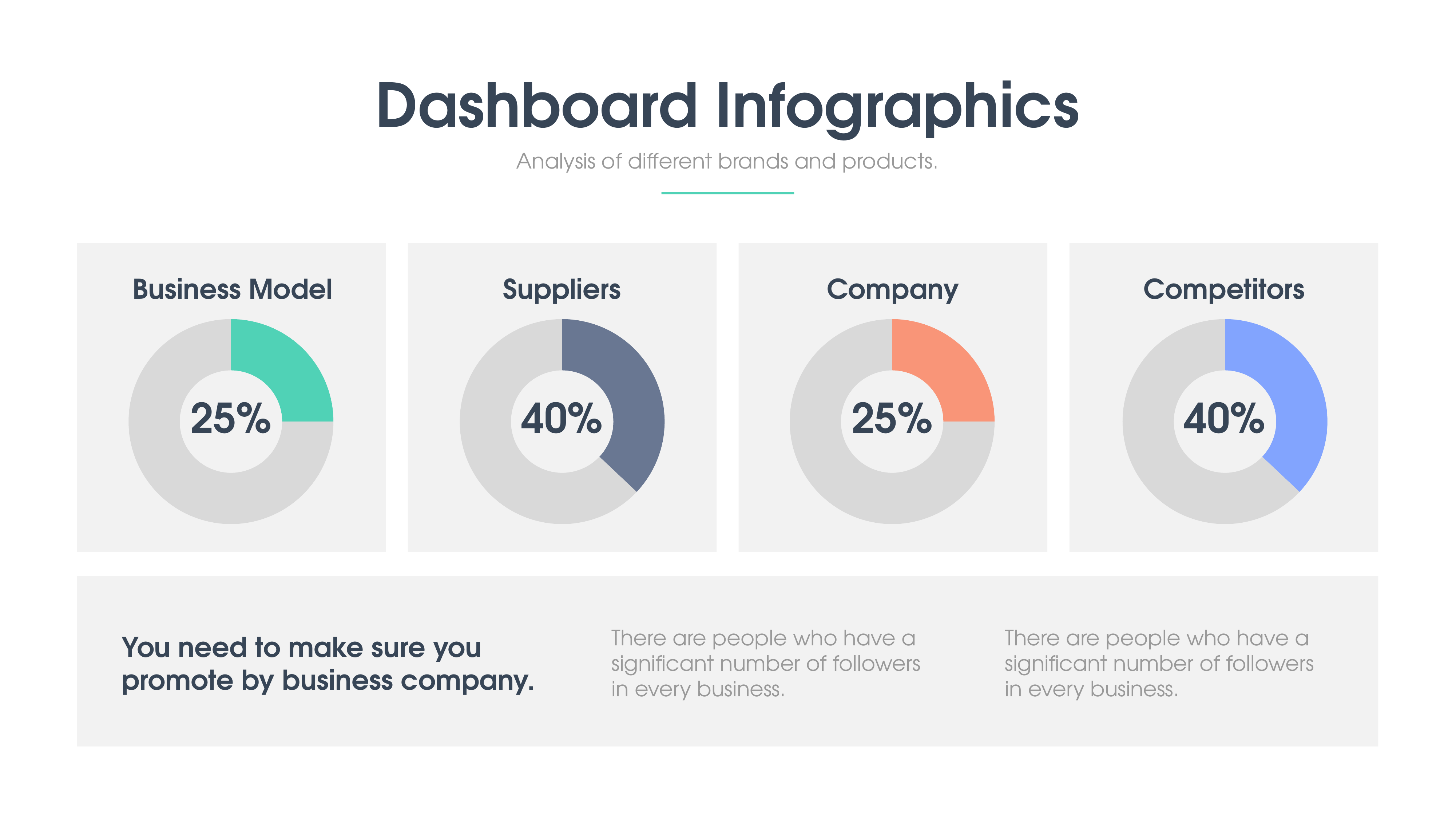

Dashboard Infographics
Analysis of different brands and products.

Business Model
Suppliers
Company
Competitors

### Chart

| Category | Sales |
|---|---|
| 1st Qtr | 2.9 |
| 2nd Qtr | 8.7 |

### Chart

| Category | Sales |
|---|---|
| 1st Qtr | 2.0 |
| 2nd Qtr | 3.4 |

### Chart

| Category | Sales |
|---|---|
| 1st Qtr | 2.9 |
| 2nd Qtr | 8.7 |

### Chart

| Category | Sales |
|---|---|
| 1st Qtr | 2.0 |
| 2nd Qtr | 3.4 |
25%
40%
25%
40%

There are people who have a significant number of followers in every business.
There are people who have a significant number of followers in every business.
You need to make sure you promote by business company.